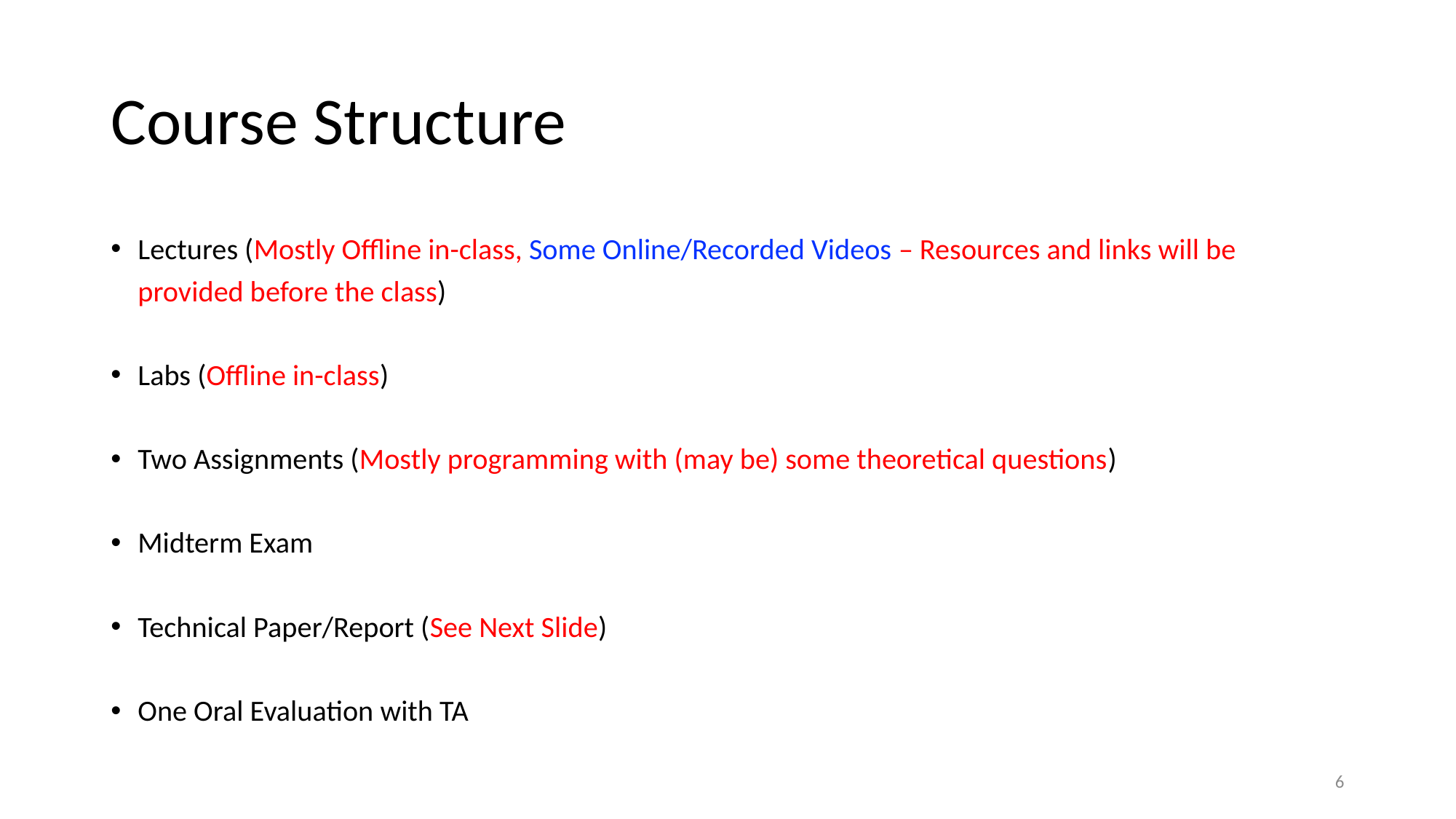

# Course Structure
Lectures (Mostly Offline in-class, Some Online/Recorded Videos – Resources and links will be provided before the class)

Labs (Offline in-class)

Two Assignments (Mostly programming with (may be) some theoretical questions)

Midterm Exam

Technical Paper/Report (See Next Slide)

One Oral Evaluation with TA

6